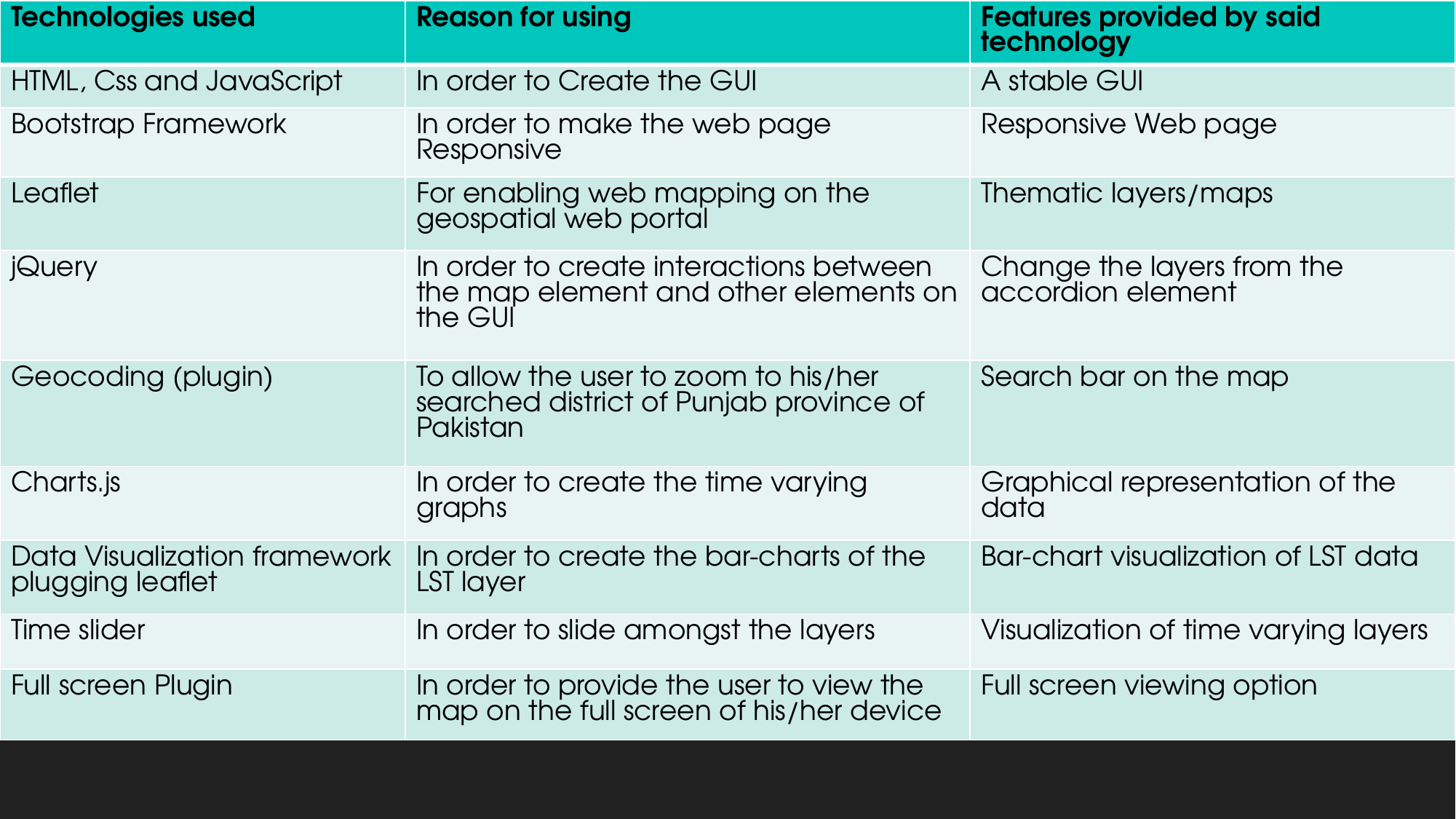

| Technologies used | Reason for using | Features provided by said technology |
| --- | --- | --- |
| HTML, Css and JavaScript | In order to Create the GUI | A stable GUI |
| Bootstrap Framework | In order to make the web page Responsive | Responsive Web page |
| Leaflet | For enabling web mapping on the geospatial web portal | Thematic layers/maps |
| jQuery | In order to create interactions between the map element and other elements on the GUI | Change the layers from the accordion element |
| Geocoding (plugin) | To allow the user to zoom to his/her searched district of Punjab province of Pakistan | Search bar on the map |
| Charts.js | In order to create the time varying graphs | Graphical representation of the data |
| Data Visualization framework plugging leaflet | In order to create the bar-charts of the LST layer | Bar-chart visualization of LST data |
| Time slider | In order to slide amongst the layers | Visualization of time varying layers |
| Full screen Plugin | In order to provide the user to view the map on the full screen of his/her device | Full screen viewing option |
# Web Portal Design